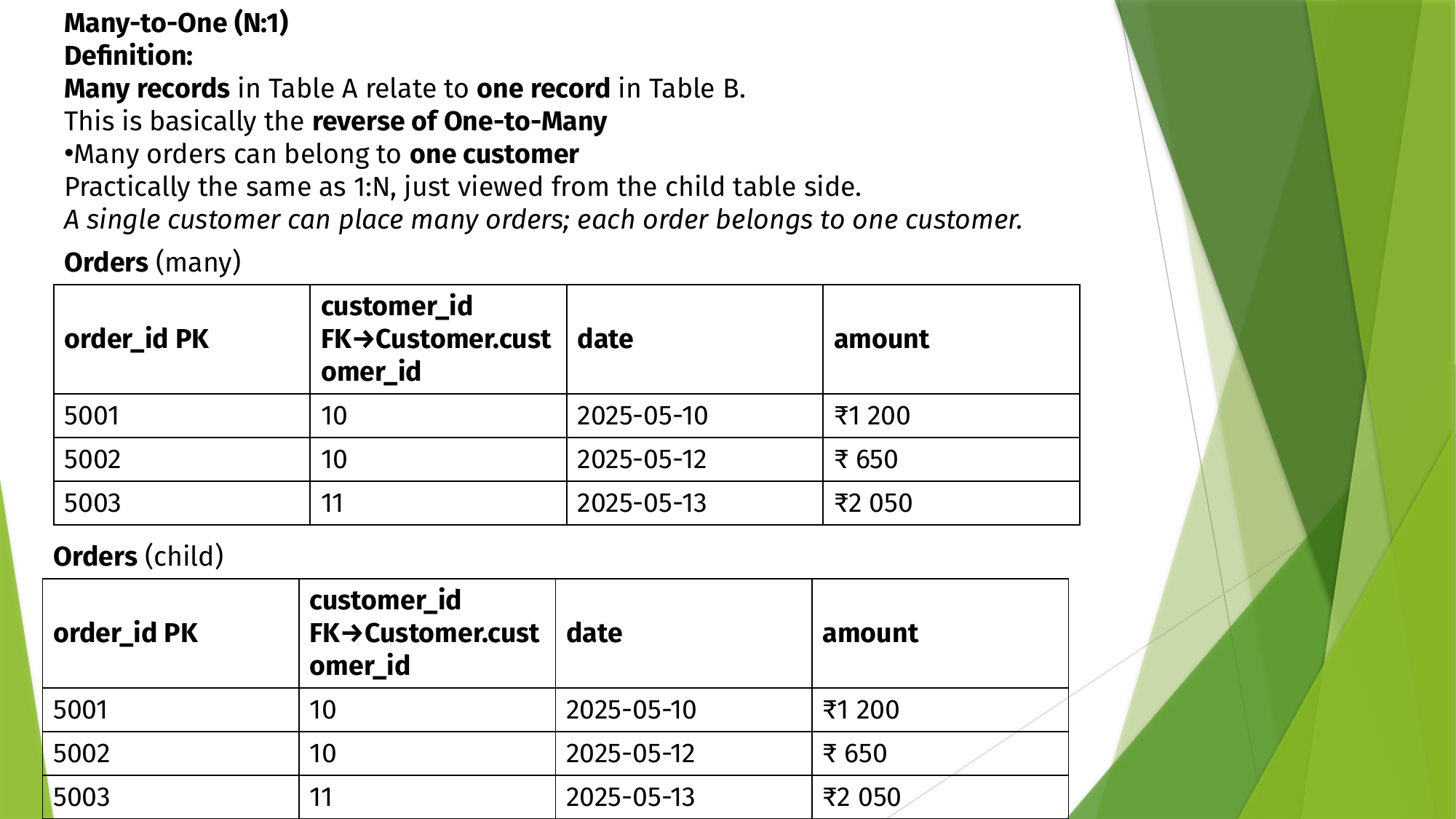

Many-to-One (N:1)
Definition:
Many records in Table A relate to one record in Table B.
This is basically the reverse of One-to-Many
Many orders can belong to one customer
Practically the same as 1:N, just viewed from the child table side.
A single customer can place many orders; each order belongs to one customer.

| Orders (many) |  |  |  |
| --- | --- | --- | --- |
| order\_id PK | customer\_id FK→Customer.customer\_id | date | amount |
| 5001 | 10 | 2025-05-10 | ₹1 200 |
| 5002 | 10 | 2025-05-12 | ₹ 650 |
| 5003 | 11 | 2025-05-13 | ₹2 050 |
| Orders (child) |  |  |  |
| --- | --- | --- | --- |
| order\_id PK | customer\_id FK→Customer.customer\_id | date | amount |
| 5001 | 10 | 2025-05-10 | ₹1 200 |
| 5002 | 10 | 2025-05-12 | ₹ 650 |
| 5003 | 11 | 2025-05-13 | ₹2 050 |